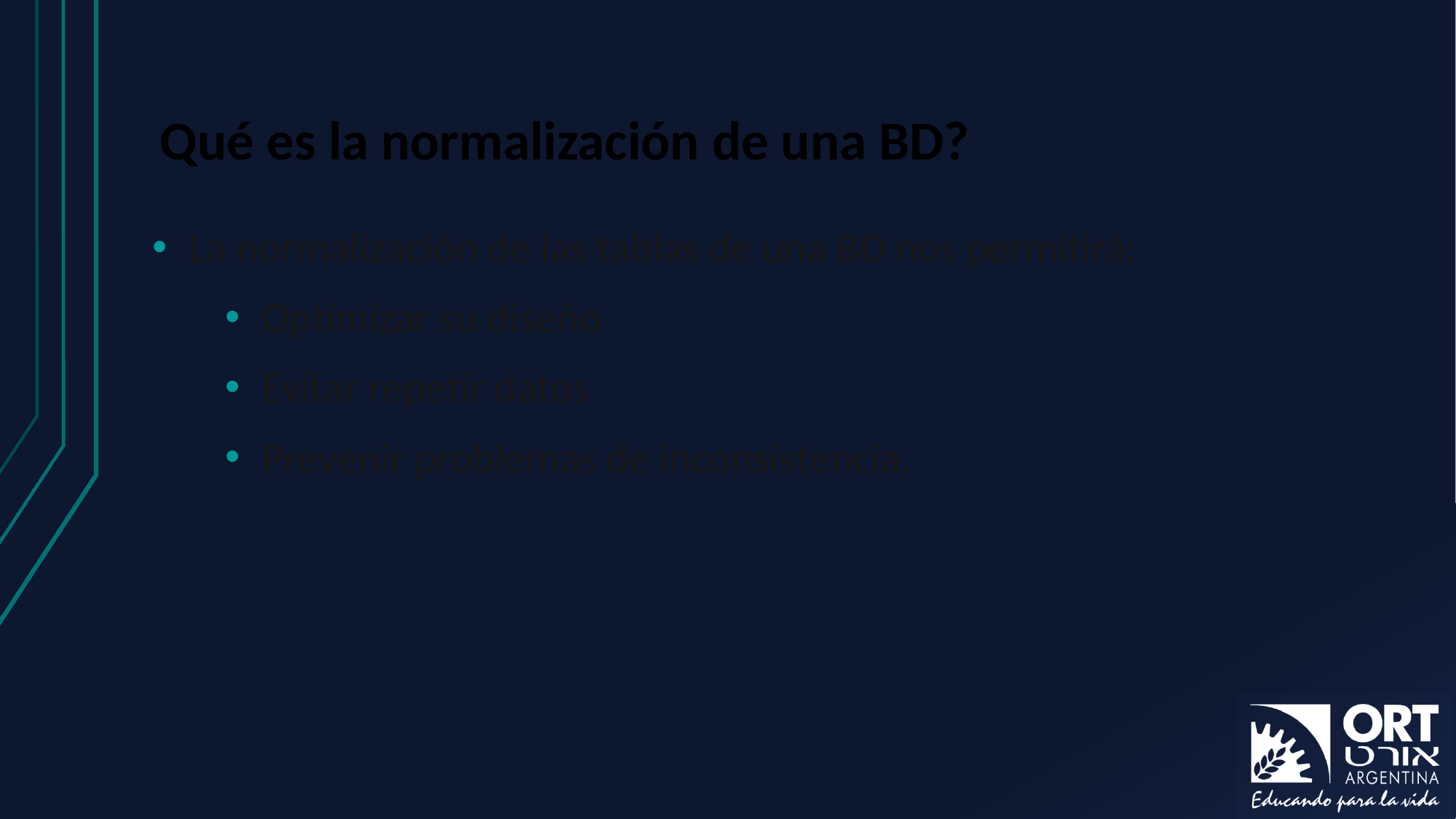

# Qué es la normalización de una BD?
La normalización de las tablas de una BD nos permitirá:
Optimizar su diseño
Evitar repetir datos
Prevenir problemas de inconsistencia.